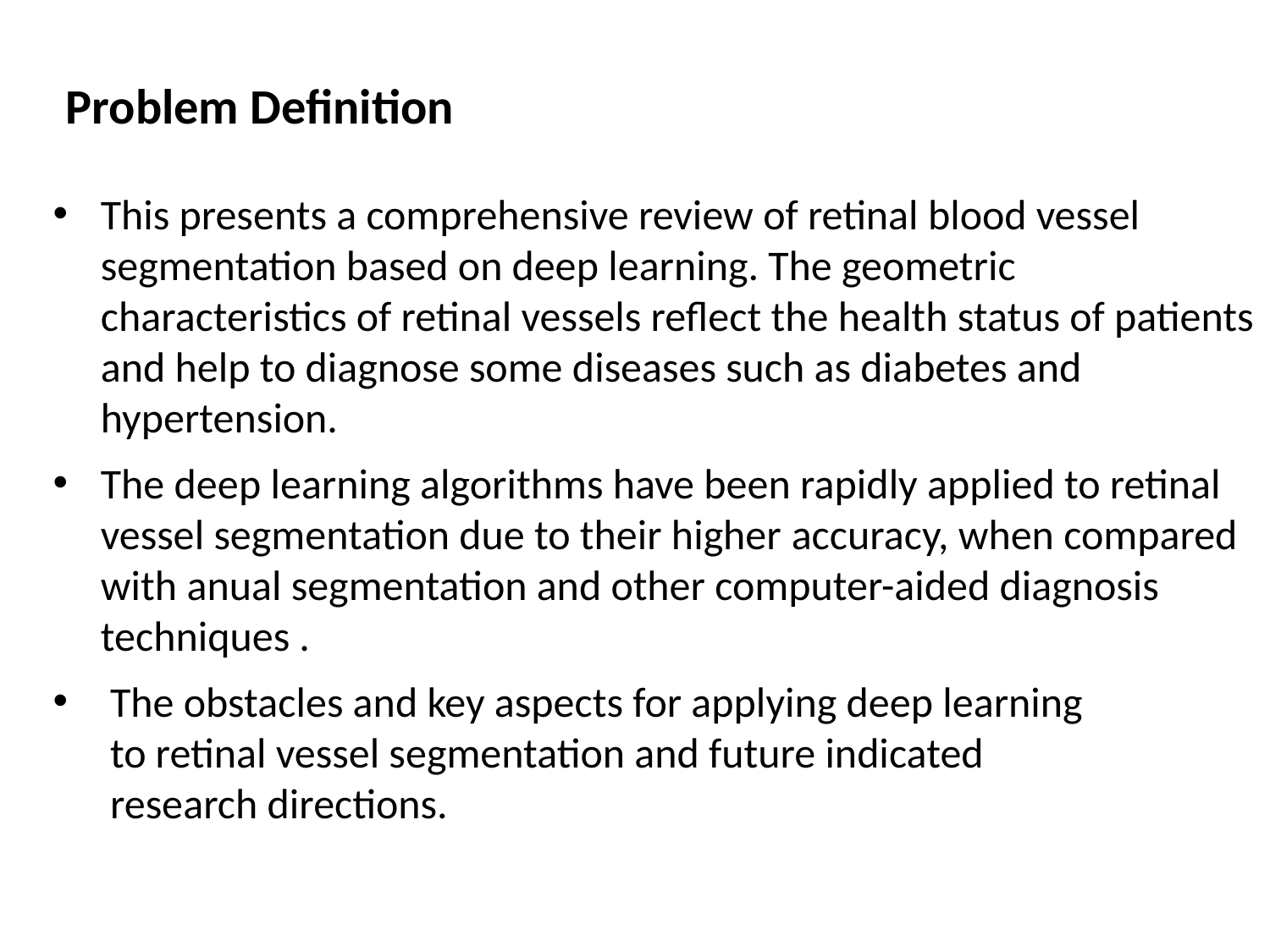

Problem Definition
This presents a comprehensive review of retinal blood vessel segmentation based on deep learning. The geometric characteristics of retinal vessels reflect the health status of patients and help to diagnose some diseases such as diabetes and hypertension.
The deep learning algorithms have been rapidly applied to retinal vessel segmentation due to their higher accuracy, when compared with anual segmentation and other computer-aided diagnosis techniques .
 The obstacles and key aspects for applying deep learning
      to retinal vessel segmentation and future indicated
      research directions.